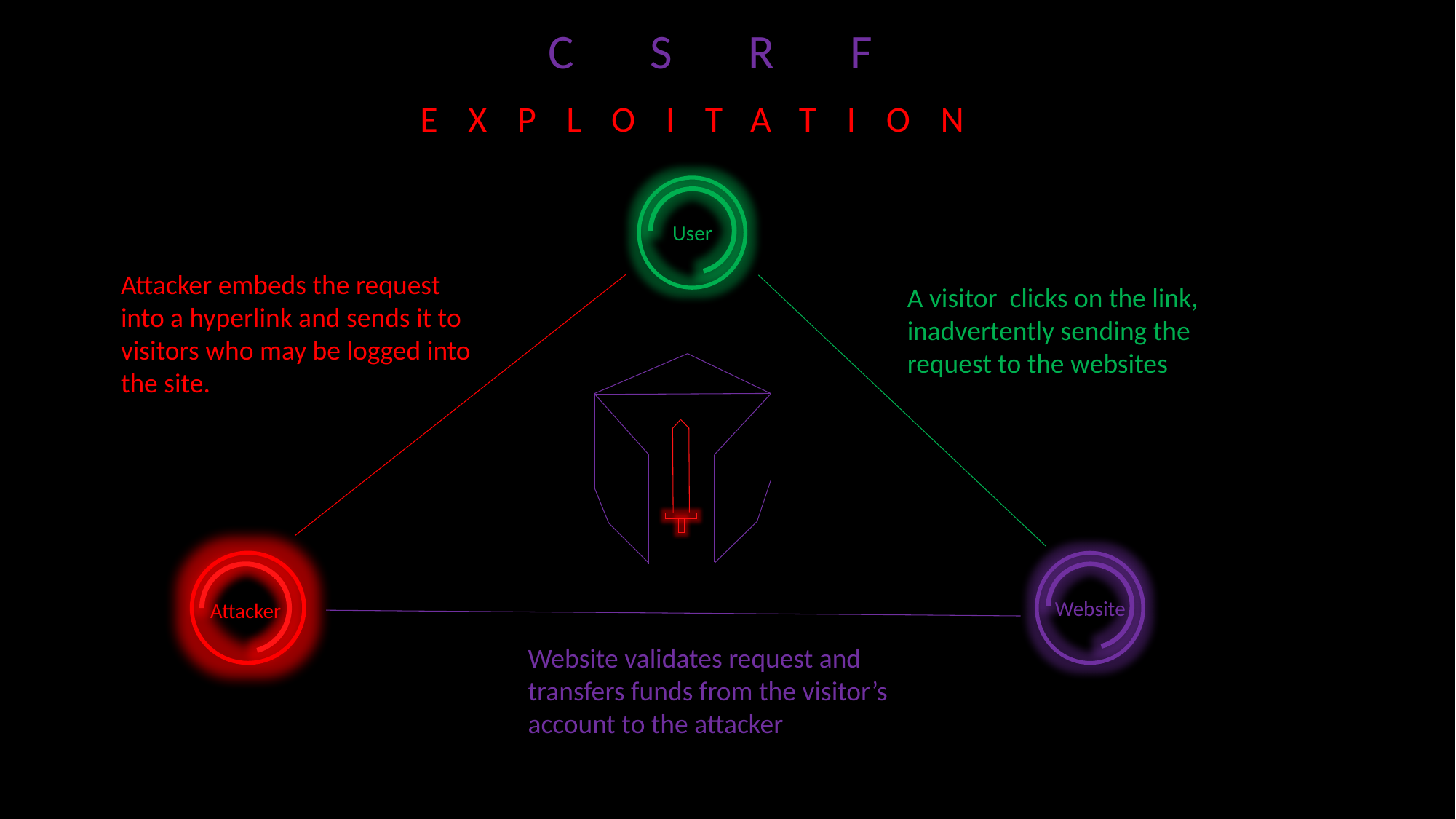

CSRF
EXPLOITATION

User
Attacker embeds the request into a hyperlink and sends it to visitors who may be logged into the site.
A visitor  clicks on the link, inadvertently sending the request to the websites

Website
Attacker
Website validates request and transfers funds from the visitor’s account to the attacker